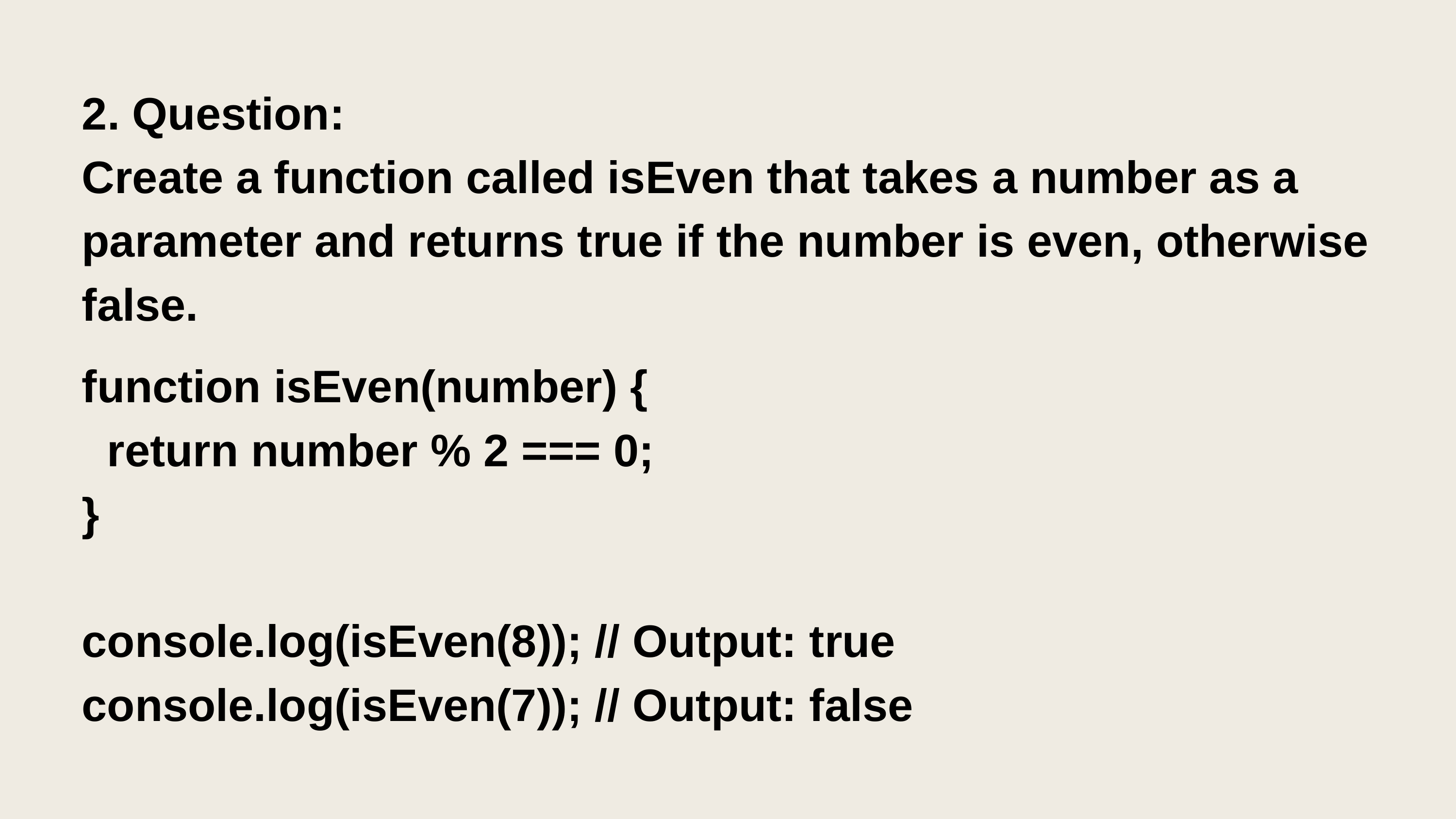

2. Question:
Create a function called isEven that takes a number as a parameter and returns true if the number is even, otherwise false.

function isEven(number) {
  return number % 2 === 0;
}

console.log(isEven(8)); // Output: true
console.log(isEven(7)); // Output: false